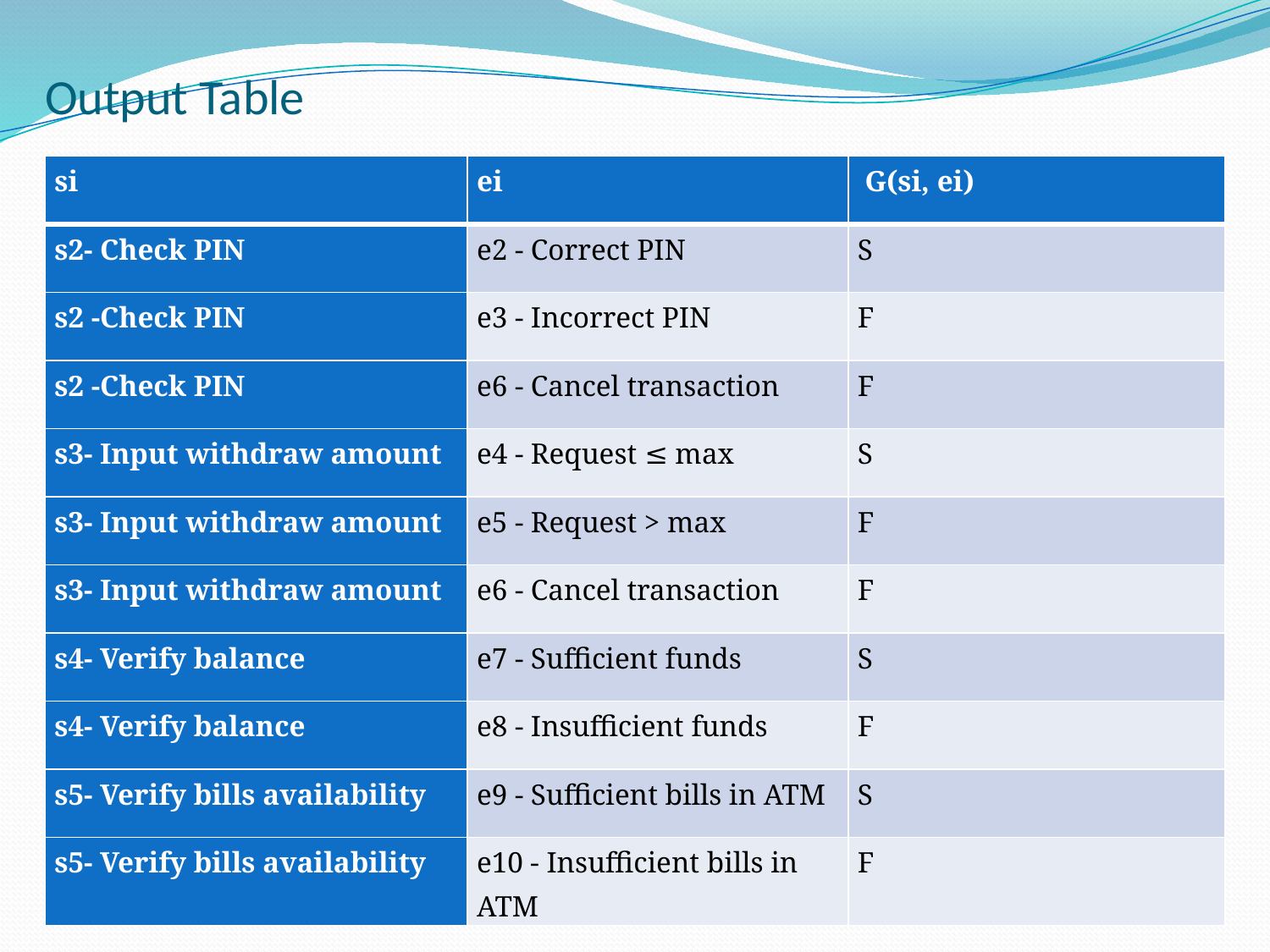

# Output Table
| si | ei | G(si, ei) |
| --- | --- | --- |
| s2- Check PIN | e2 - Correct PIN | S |
| s2 -Check PIN | e3 - Incorrect PIN | F |
| s2 -Check PIN | e6 - Cancel transaction | F |
| s3- Input withdraw amount | e4 - Request ≤ max | S |
| s3- Input withdraw amount | e5 - Request > max | F |
| s3- Input withdraw amount | e6 - Cancel transaction | F |
| s4- Verify balance | e7 - Sufficient funds | S |
| s4- Verify balance | e8 - Insufficient funds | F |
| s5- Verify bills availability | e9 - Sufficient bills in ATM | S |
| s5- Verify bills availability | e10 - Insufficient bills in ATM | F |